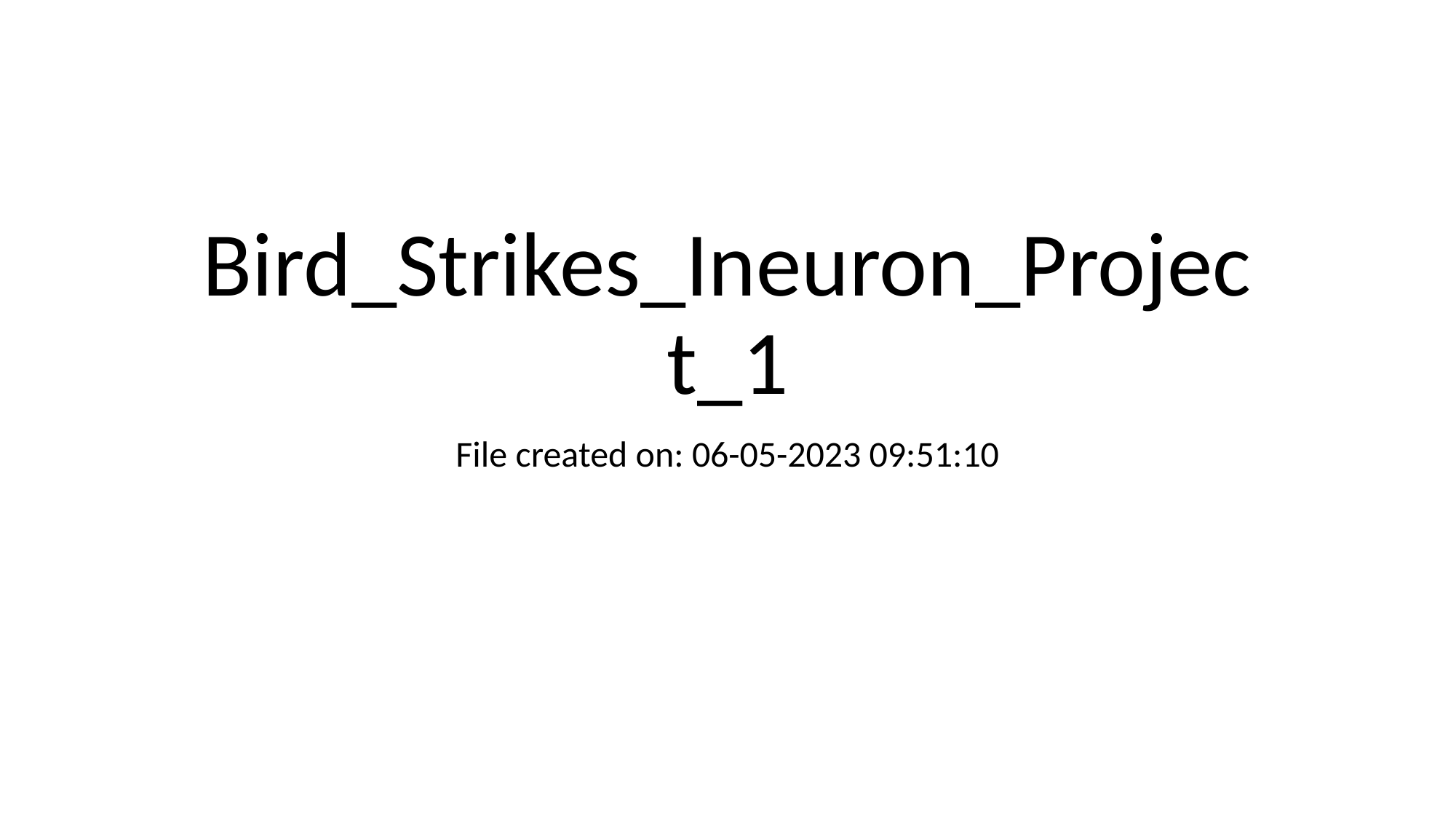

# Bird_Strikes_Ineuron_Project_1
File created on: 06-05-2023 09:51:10